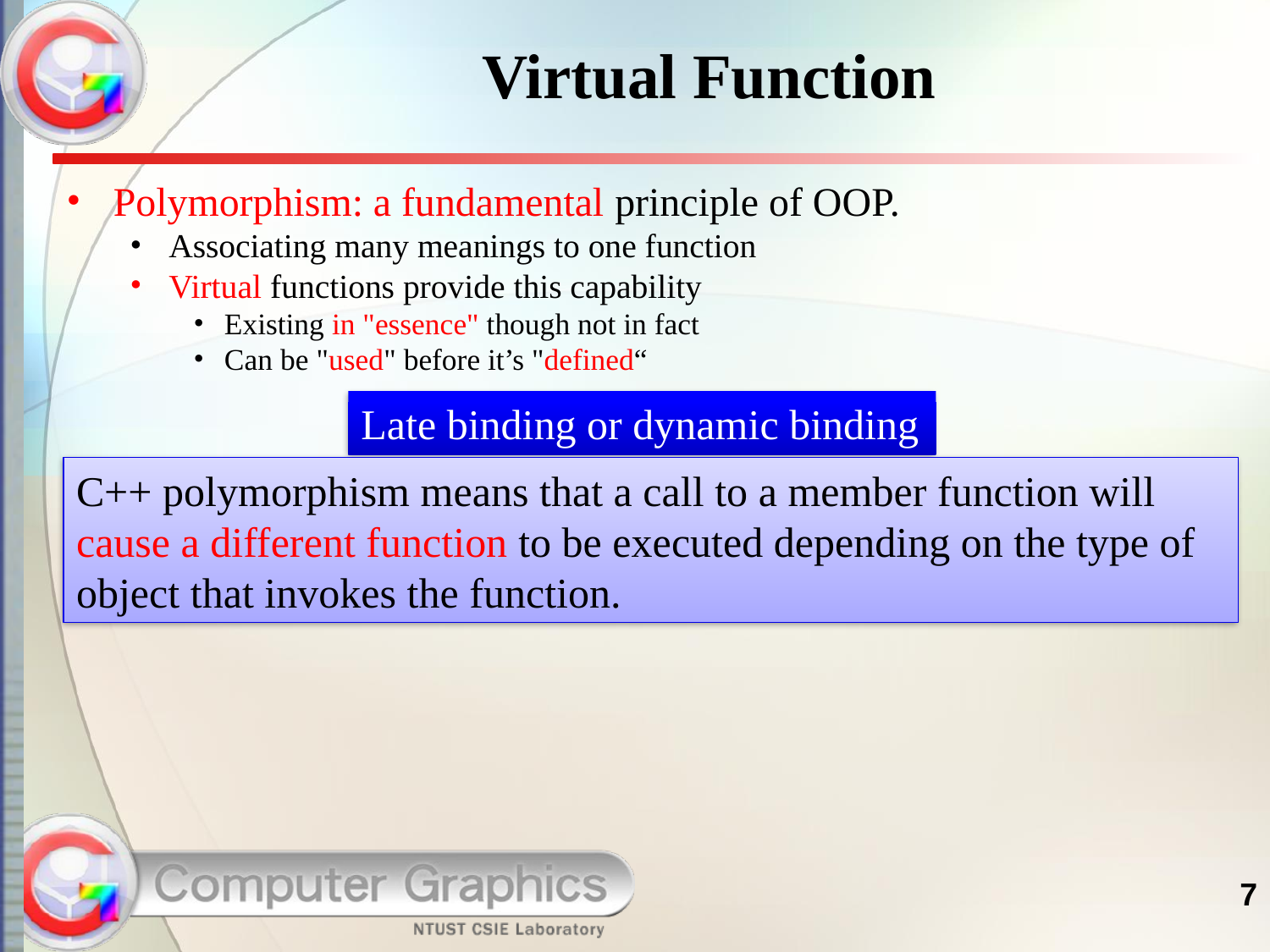

# Virtual Function
Polymorphism: a fundamental principle of OOP.
Associating many meanings to one function
Virtual functions provide this capability
Existing in "essence" though not in fact
Can be "used" before it’s "defined“
Late binding or dynamic binding
C++ polymorphism means that a call to a member function will cause a different function to be executed depending on the type of object that invokes the function.
7